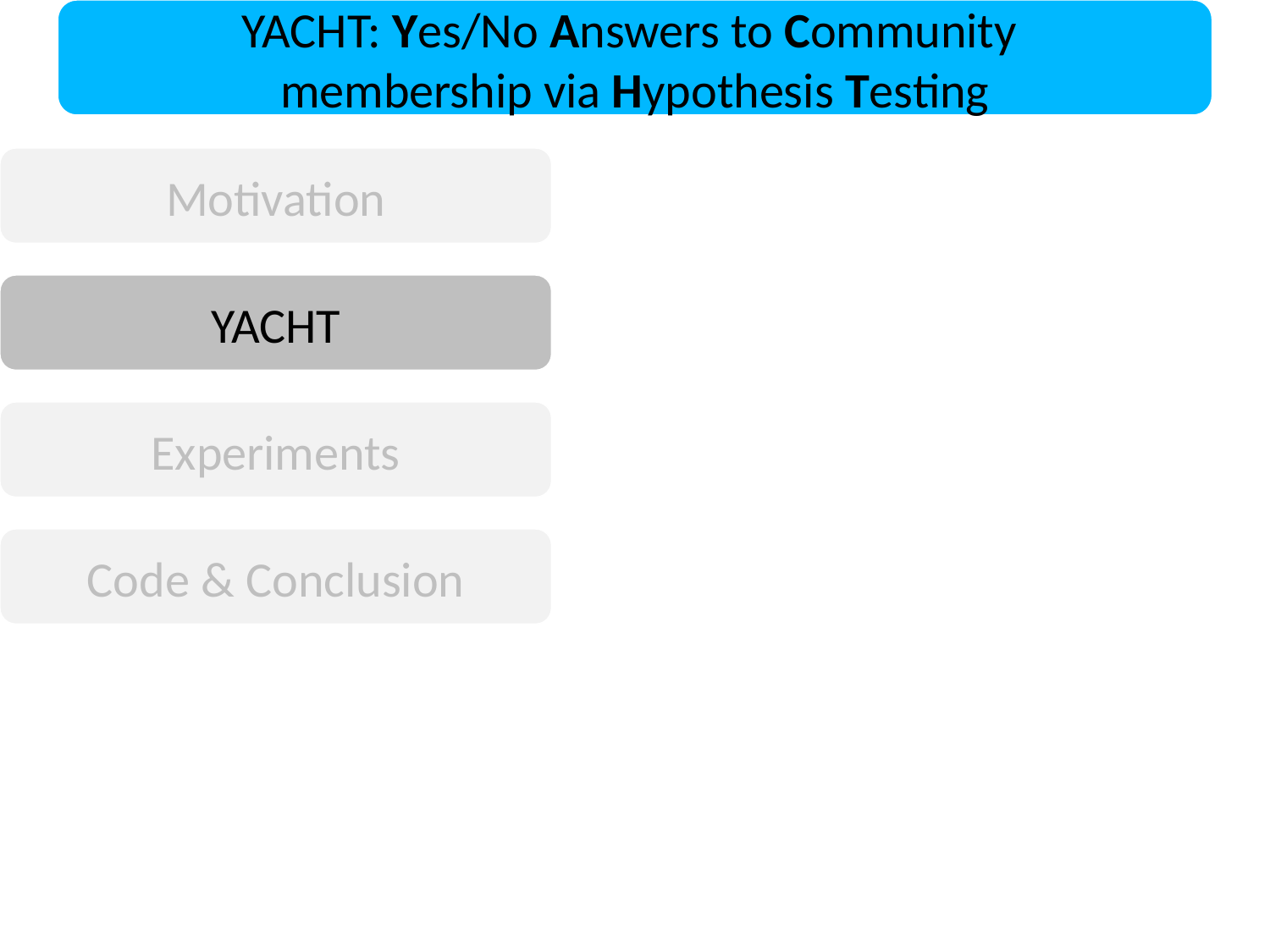

YACHT: Yes/No Answers to Community
membership via Hypothesis Testing
Motivation
YACHT
Experiments
Code & Conclusion